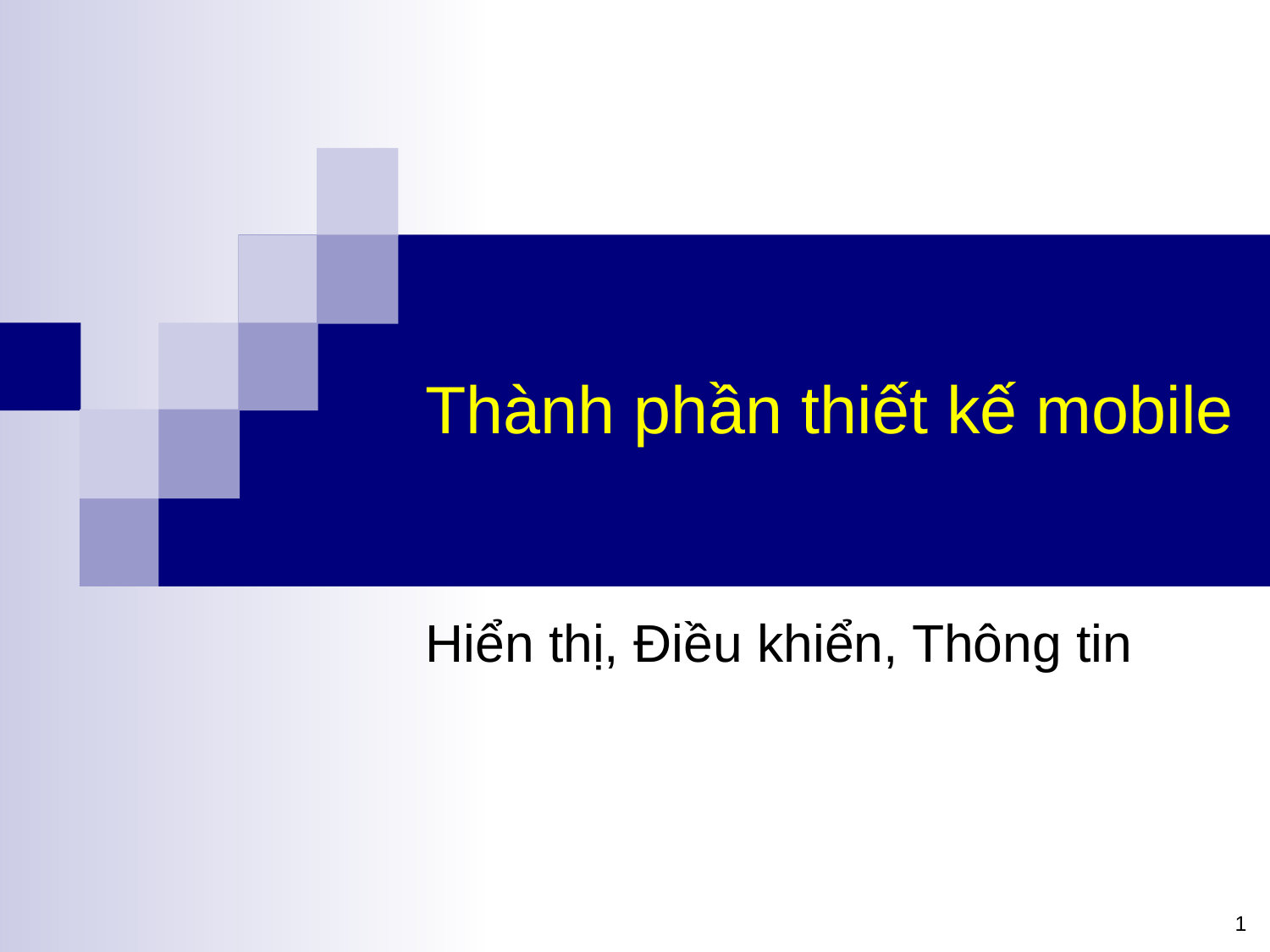

# Thành phần thiết kế mobile
Hiển thị, Điều khiển, Thông tin
1